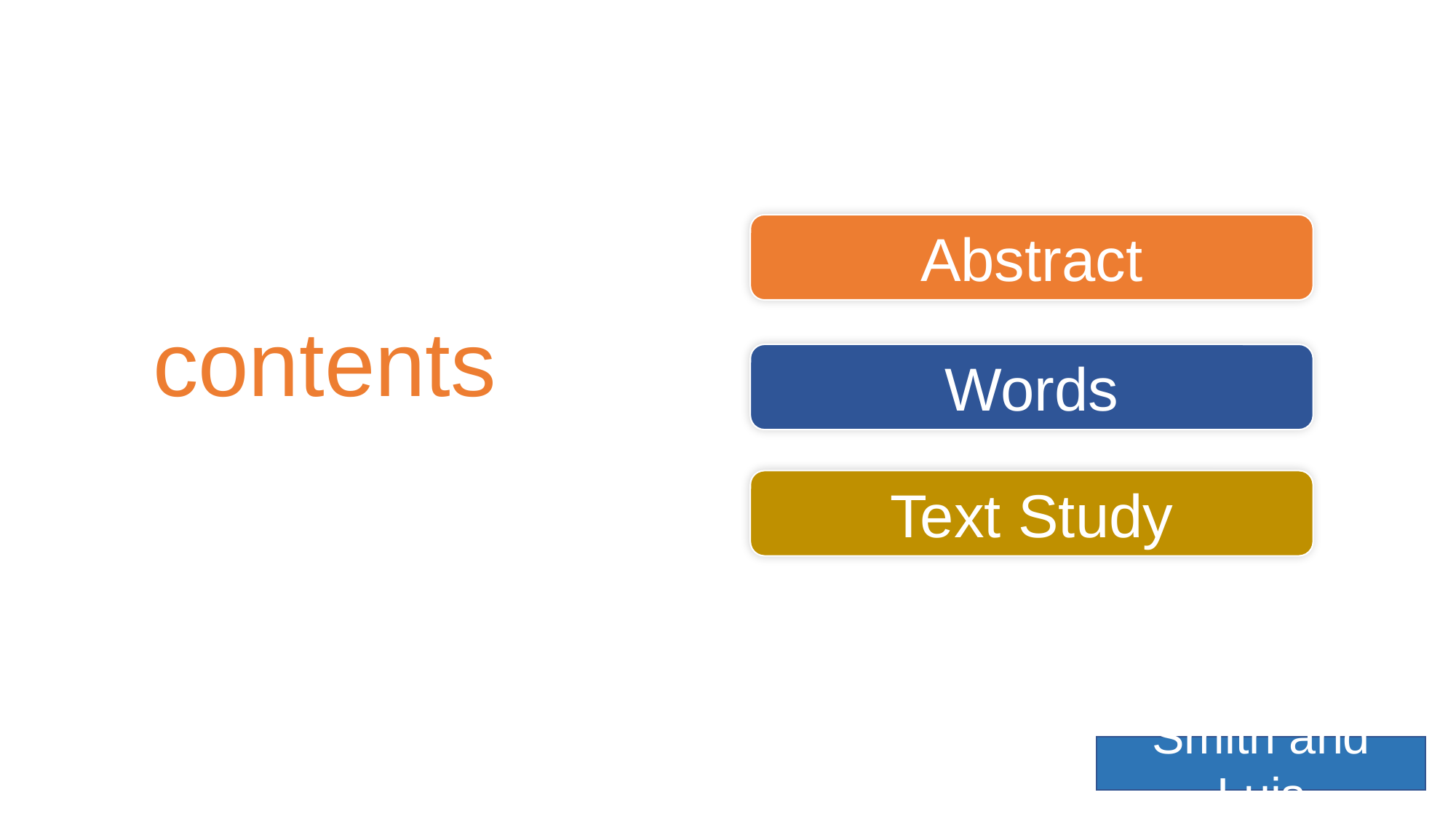

Abstract
contents
Words
Text Study
Smith and Luis